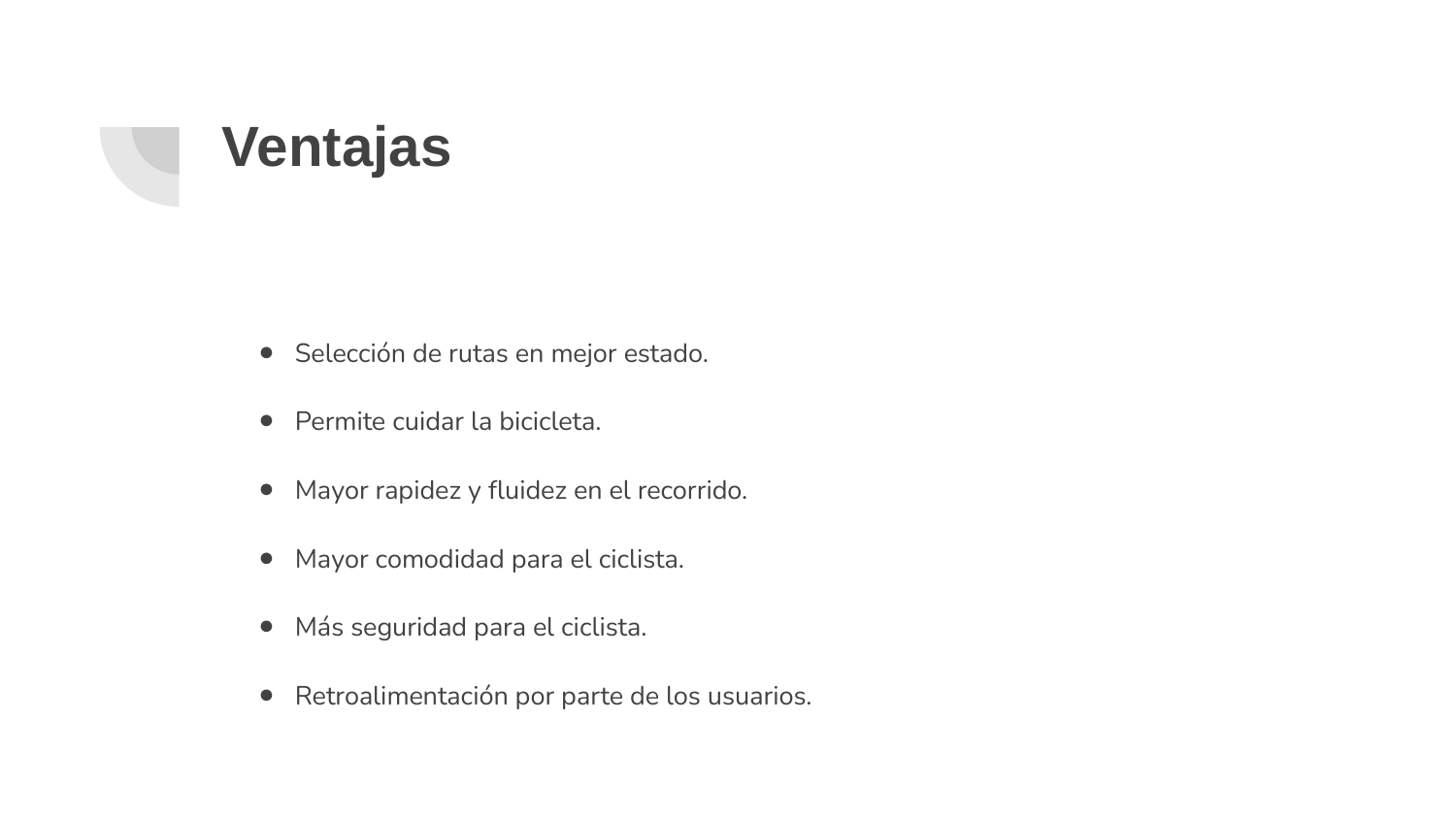

# Ventajas
Selección de rutas en mejor estado.
Permite cuidar la bicicleta.
Mayor rapidez y fluidez en el recorrido.
Mayor comodidad para el ciclista.
Más seguridad para el ciclista.
Retroalimentación por parte de los usuarios.